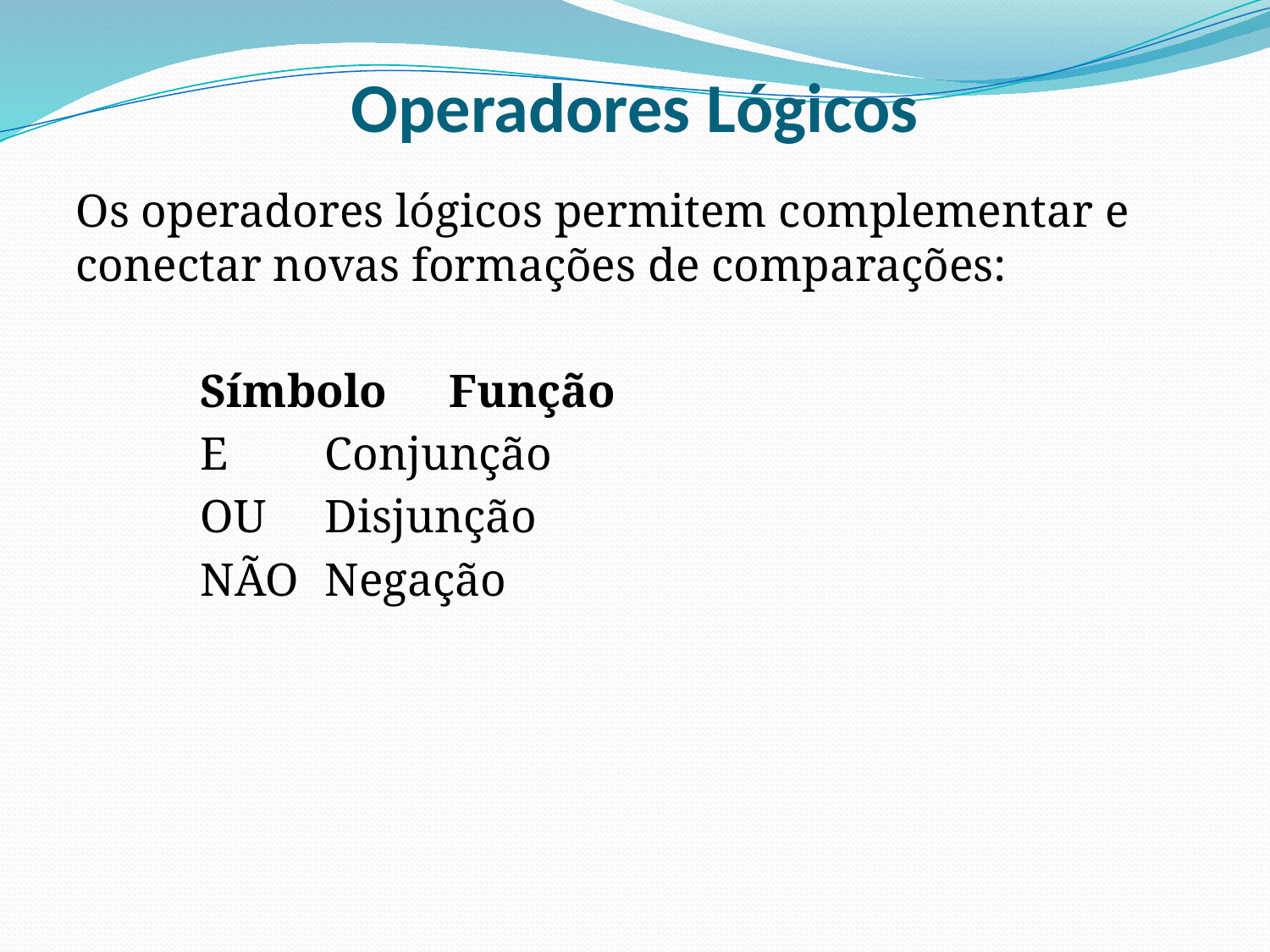

# Operadores Lógicos
Os operadores lógicos permitem complementar e conectar novas formações de comparações:

	Símbolo			Função
	E				Conjunção
	OU				Disjunção
	NÃO				Negação